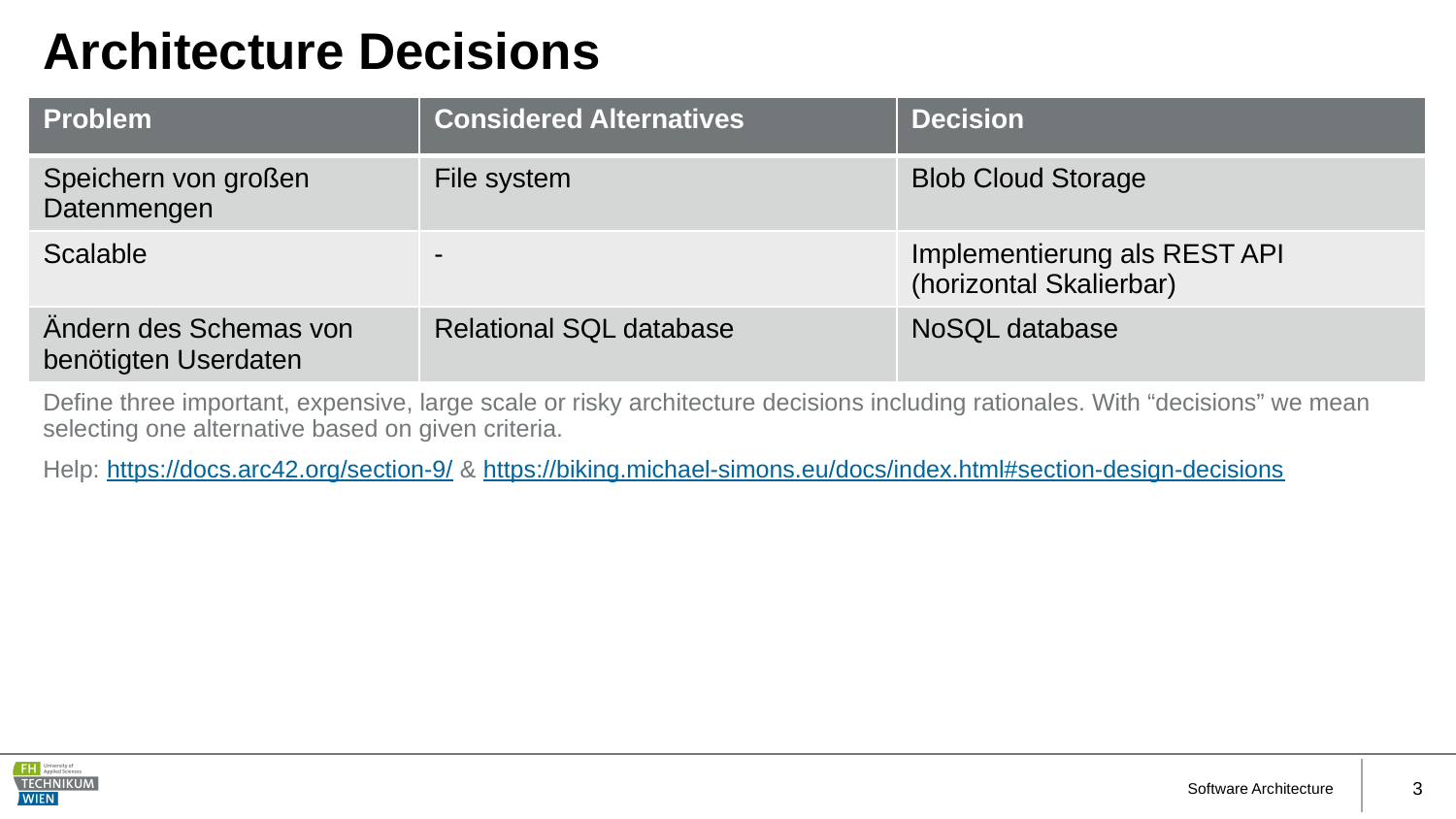

# Architecture Decisions
| Problem | Considered Alternatives | Decision |
| --- | --- | --- |
| Speichern von großen Datenmengen | File system | Blob Cloud Storage |
| Scalable | - | Implementierung als REST API (horizontal Skalierbar) |
| Ändern des Schemas von benötigten Userdaten | Relational SQL database | NoSQL database |
Stakeholders of your system should be able to comprehend and retrace your decisions.
Define three important, expensive, large scale or risky architecture decisions including rationales. With “decisions” we mean selecting one alternative based on given criteria.
Help: https://docs.arc42.org/section-9/ & https://biking.michael-simons.eu/docs/index.html#section-design-decisions
Software Architecture
3